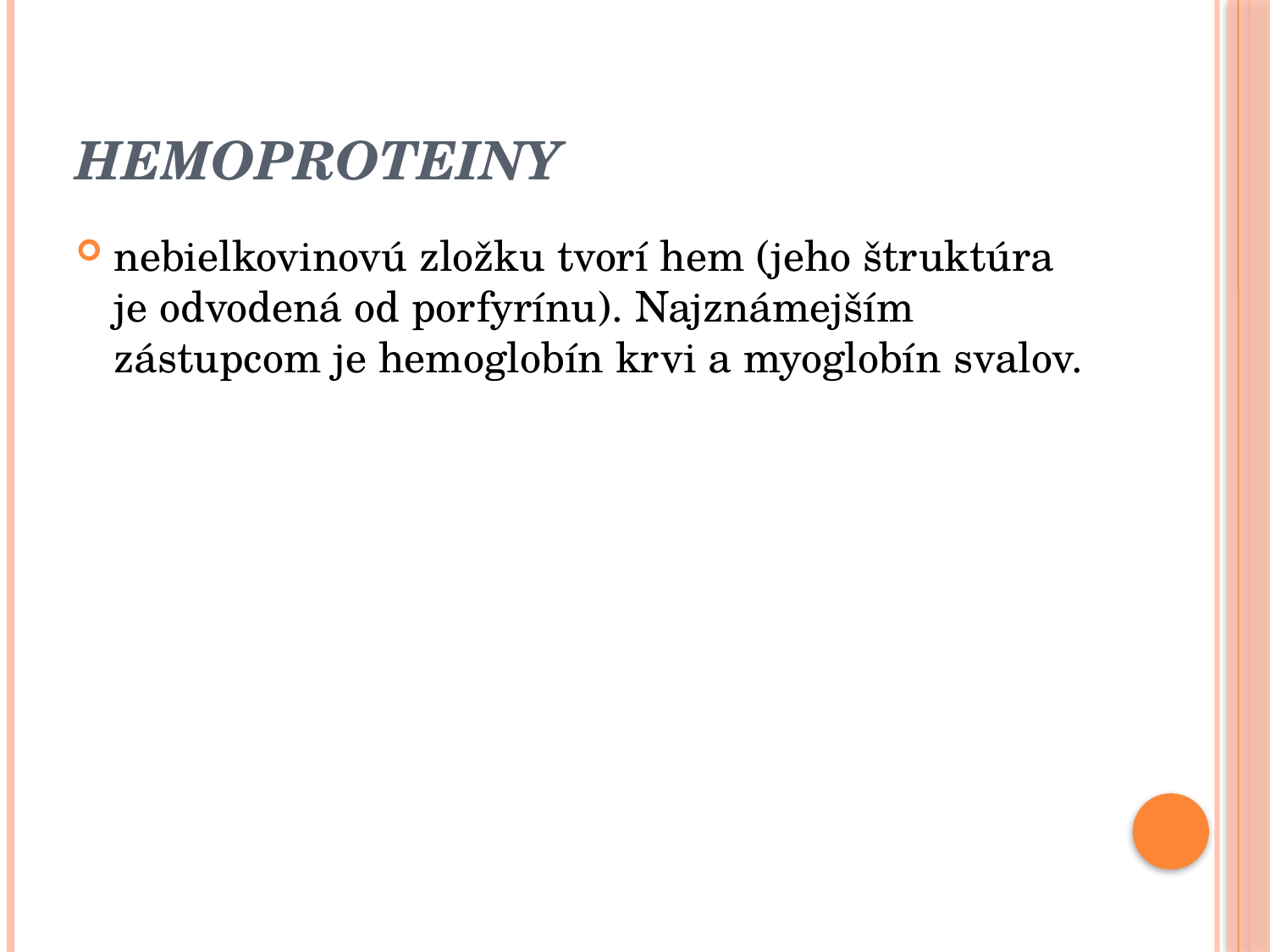

# HEMOPROTEINY
nebielkovinovú zložku tvorí hem (jeho štruktúra je odvodená od porfyrínu). Najznámejším zástupcom je hemoglobín krvi a myoglobín svalov.